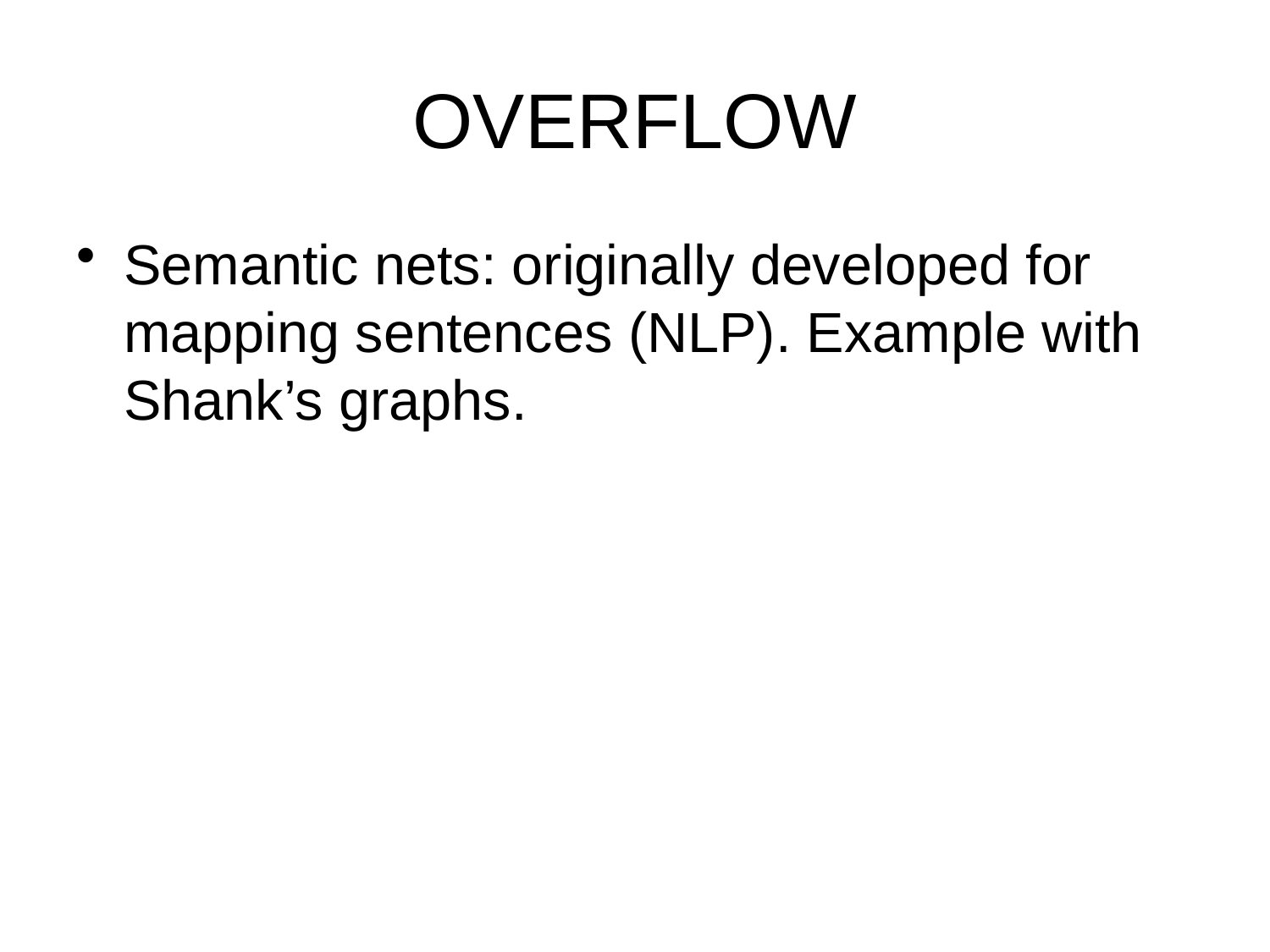

# OVERFLOW
Semantic nets: originally developed for mapping sentences (NLP). Example with Shank’s graphs.